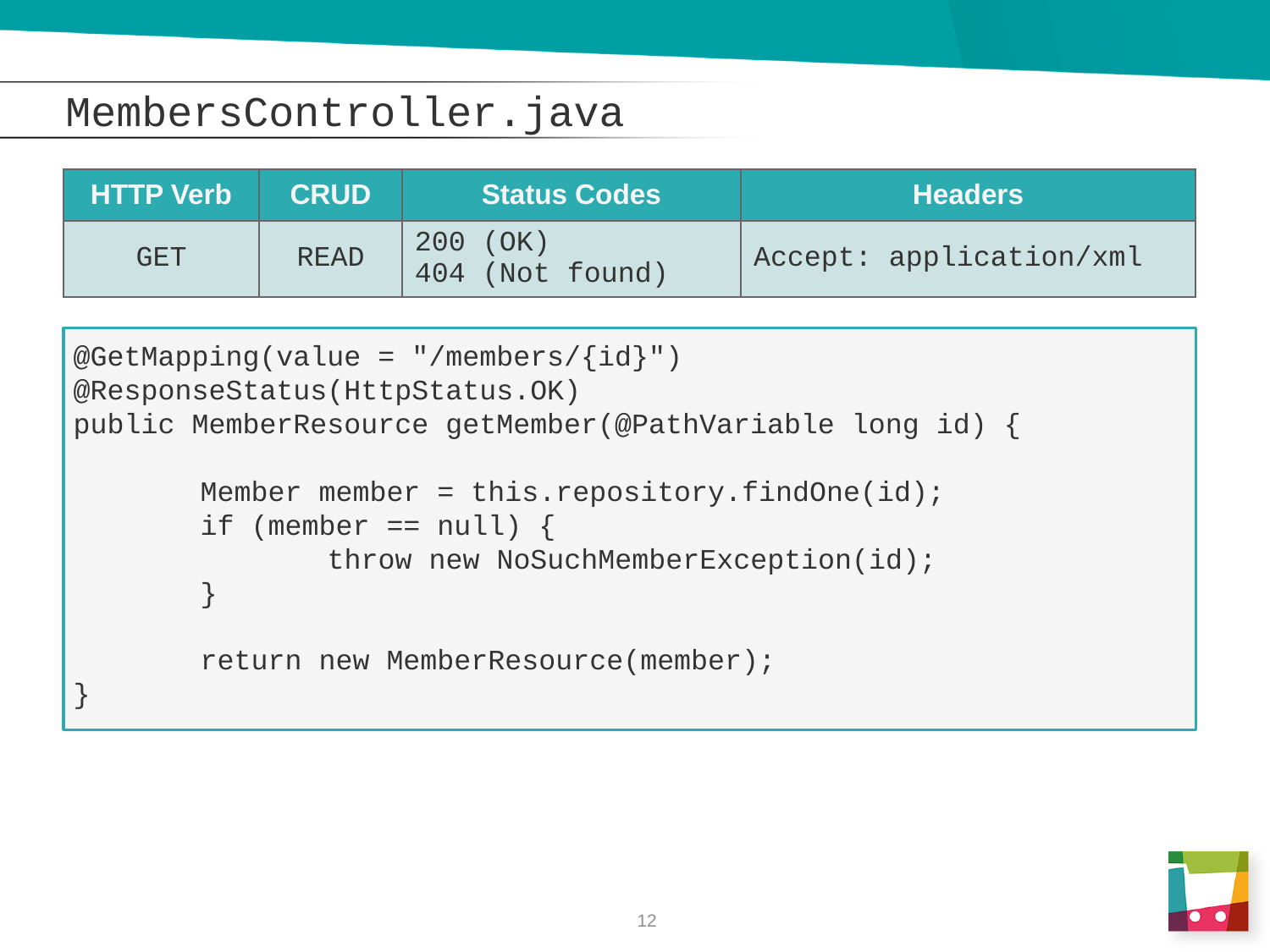

# MembersController.java
| HTTP Verb | CRUD | Status Codes | Headers |
| --- | --- | --- | --- |
| GET | READ | 200 (OK) 404 (Not found) | Accept: application/xml |
@GetMapping(value = "/members/{id}")
@ResponseStatus(HttpStatus.OK)
public MemberResource getMember(@PathVariable long id) {

	Member member = this.repository.findOne(id);
	if (member == null) {
		throw new NoSuchMemberException(id);
	}

	return new MemberResource(member);
}
12